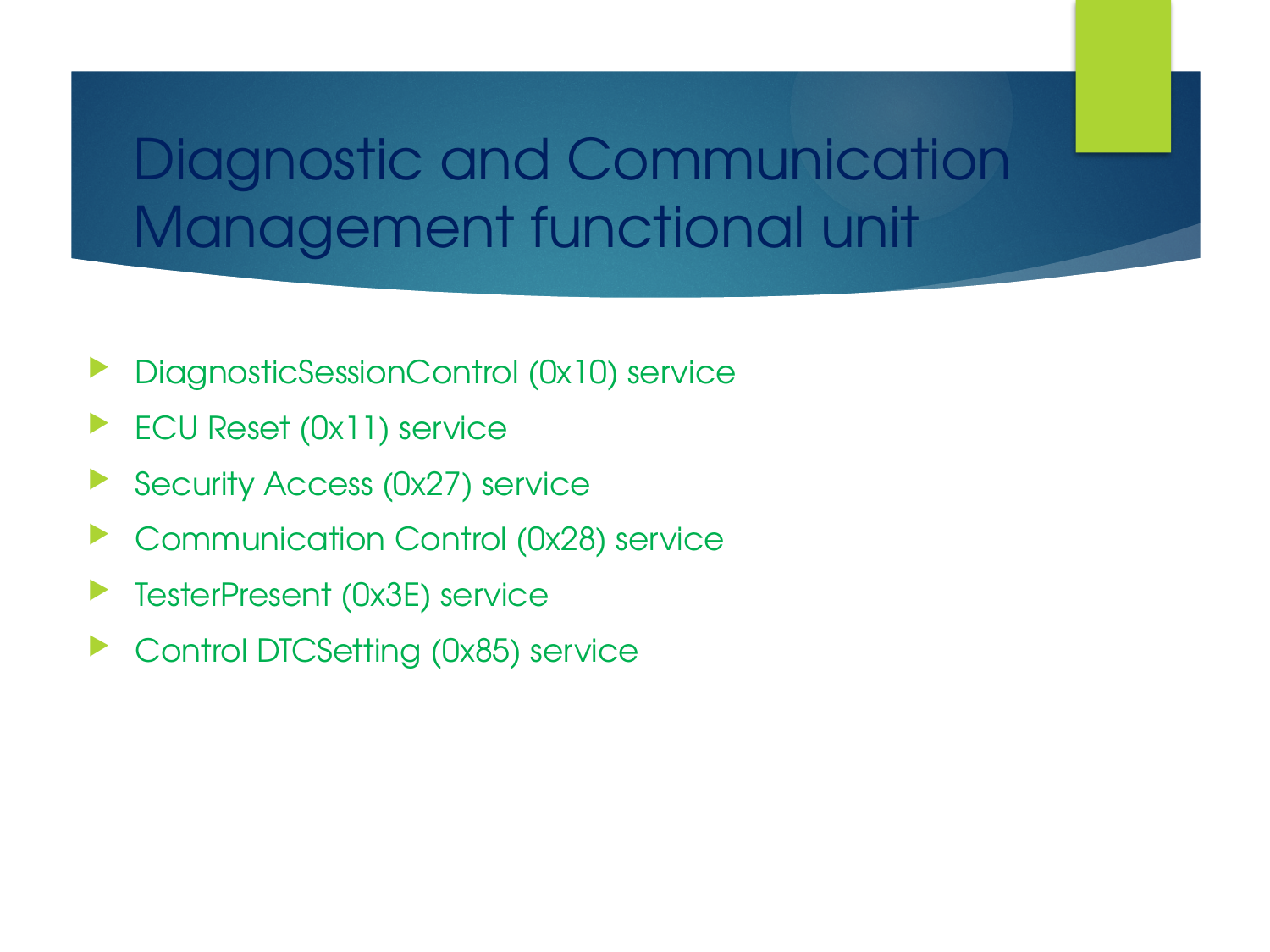

# Diagnostic and Communication Management functional unit
DiagnosticSessionControl (0x10) service
ECU Reset (0x11) service
Security Access (0x27) service
Communication Control (0x28) service
TesterPresent (0x3E) service
Control DTCSetting (0x85) service